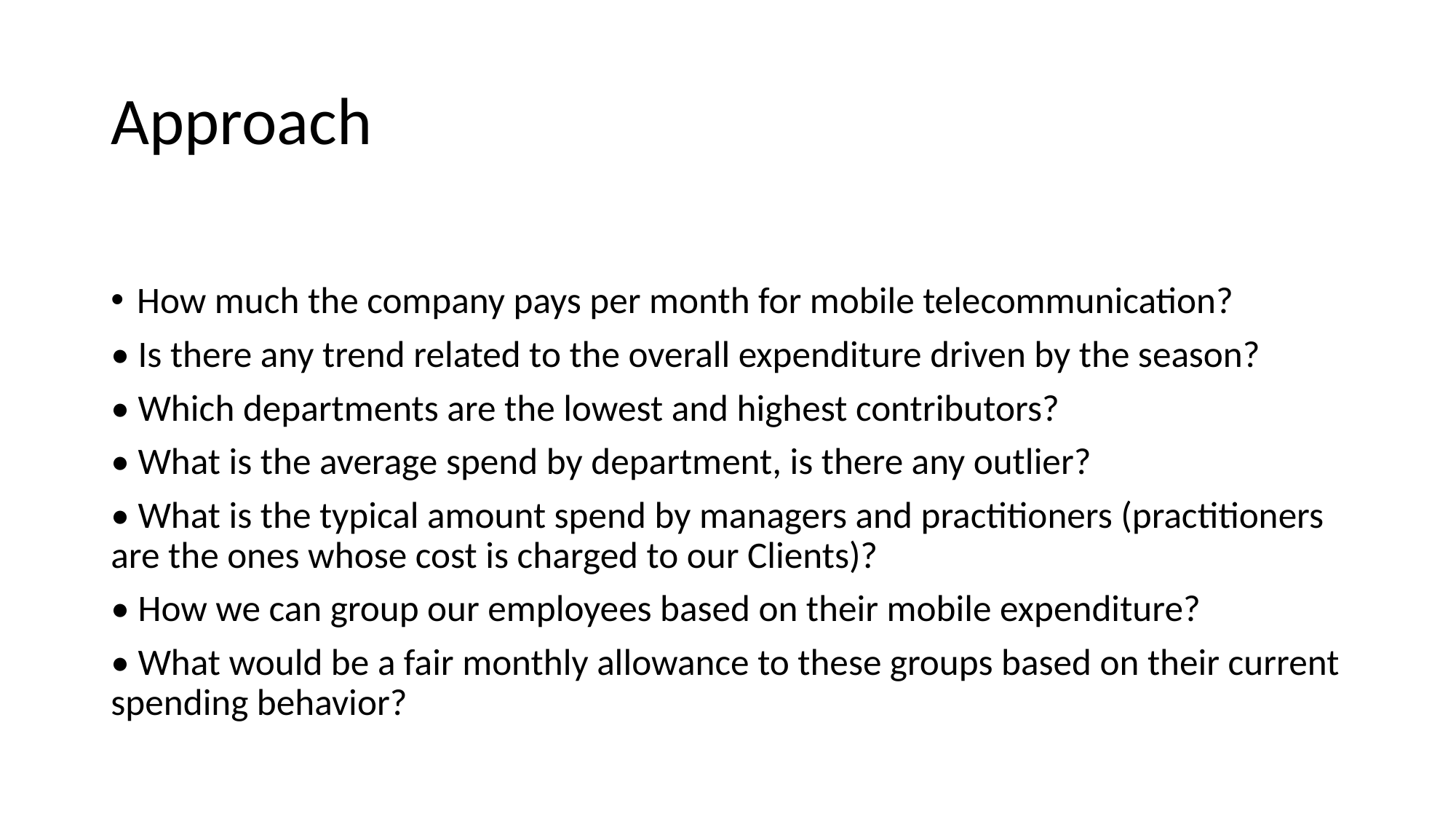

# Approach

How much the company pays per month for mobile telecommunication?
• Is there any trend related to the overall expenditure driven by the season?
• Which departments are the lowest and highest contributors?
• What is the average spend by department, is there any outlier?
• What is the typical amount spend by managers and practitioners (practitioners are the ones whose cost is charged to our Clients)?
• How we can group our employees based on their mobile expenditure?
• What would be a fair monthly allowance to these groups based on their current spending behavior?